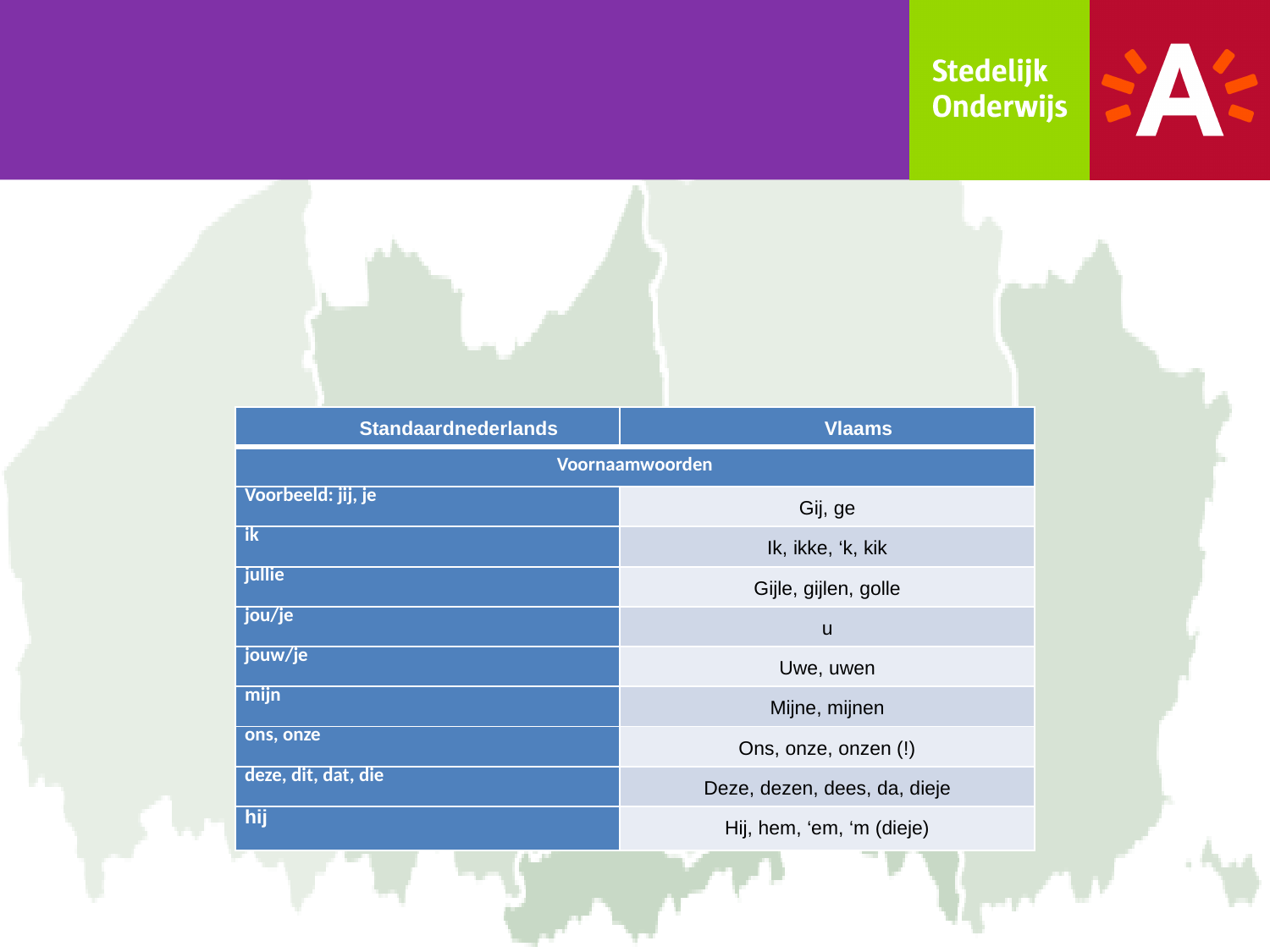

| Standaardnederlands | Vlaams |
| --- | --- |
| Voornaamwoorden |  |
| Voorbeeld: jij, je | Gij, ge |
| ik | Ik, ikke, ‘k, kik |
| jullie | Gijle, gijlen, golle |
| jou/je | u |
| jouw/je | Uwe, uwen |
| mijn | Mijne, mijnen |
| ons, onze | Ons, onze, onzen (!) |
| deze, dit, dat, die | Deze, dezen, dees, da, dieje |
| hij | Hij, hem, ‘em, ‘m (dieje) |